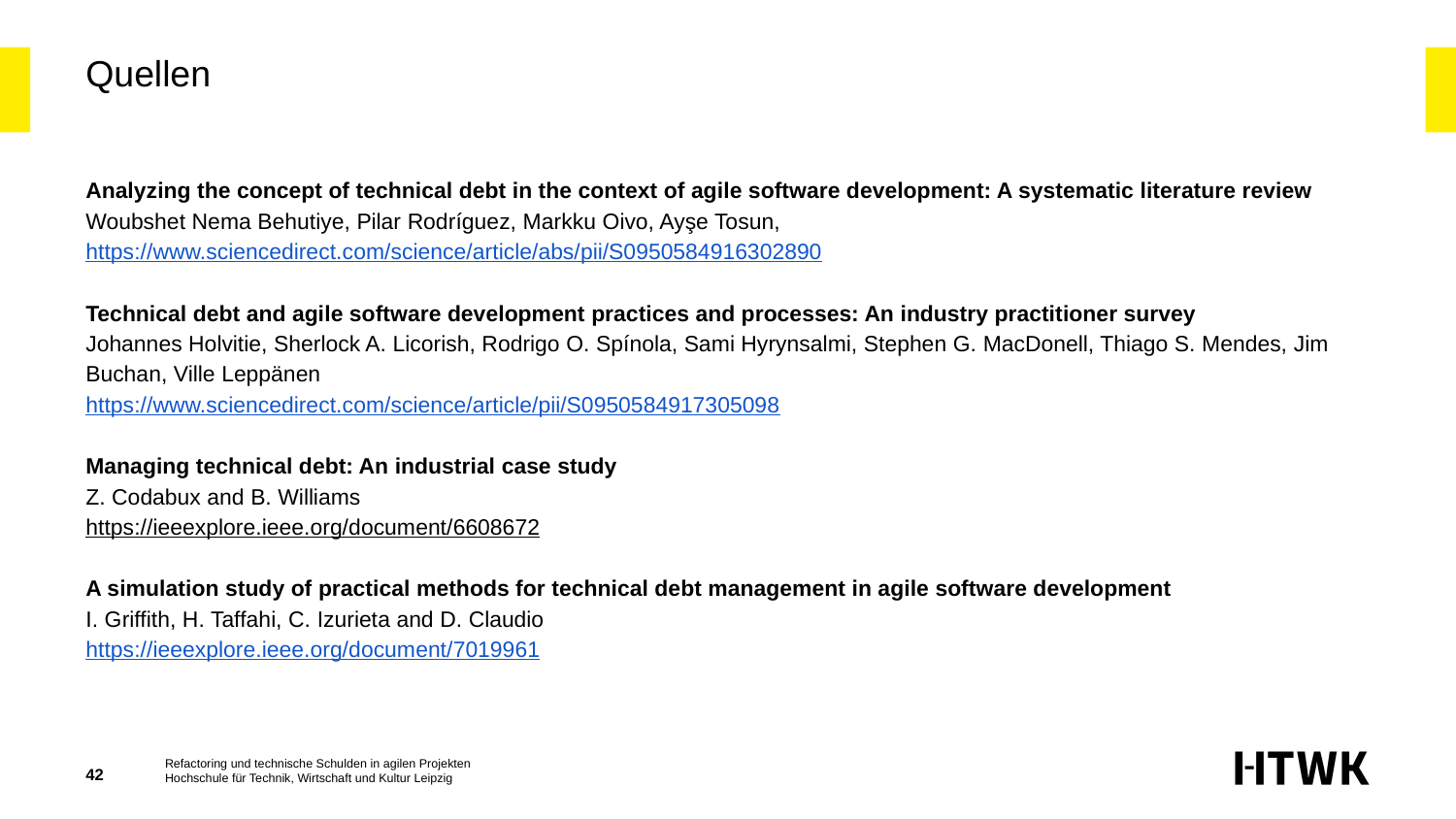

# Quellen
Analyzing the concept of technical debt in the context of agile software development: A systematic literature review
Woubshet Nema Behutiye, Pilar Rodríguez, Markku Oivo, Ayşe Tosun,
https://www.sciencedirect.com/science/article/abs/pii/S0950584916302890
Technical debt and agile software development practices and processes: An industry practitioner survey
Johannes Holvitie, Sherlock A. Licorish, Rodrigo O. Spínola, Sami Hyrynsalmi, Stephen G. MacDonell, Thiago S. Mendes, Jim Buchan, Ville Leppänen
https://www.sciencedirect.com/science/article/pii/S0950584917305098
Managing technical debt: An industrial case study
Z. Codabux and B. Williams
https://ieeexplore.ieee.org/document/6608672
A simulation study of practical methods for technical debt management in agile software development
I. Griffith, H. Taffahi, C. Izurieta and D. Claudio
https://ieeexplore.ieee.org/document/7019961
42